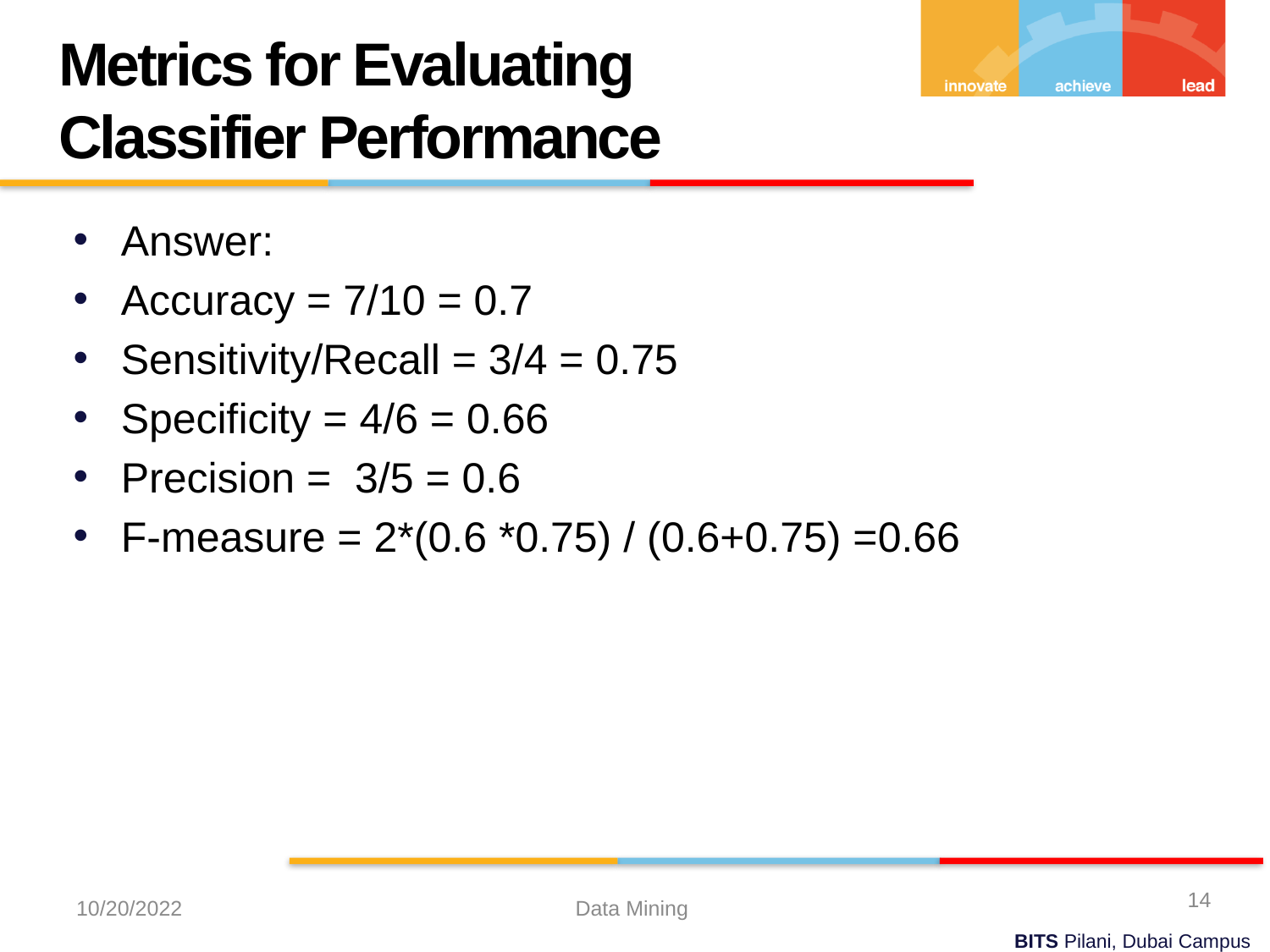

Metrics for Evaluating Classifier Performance
Answer:
Accuracy = 7/10 = 0.7
Sensitivity/Recall = 3/4 = 0.75
Specificity = 4/6 = 0.66
Precision =  3/5 = 0.6
F-measure = 2*(0.6 *0.75) / (0.6+0.75) =0.66

14
10/20/2022
Data Mining